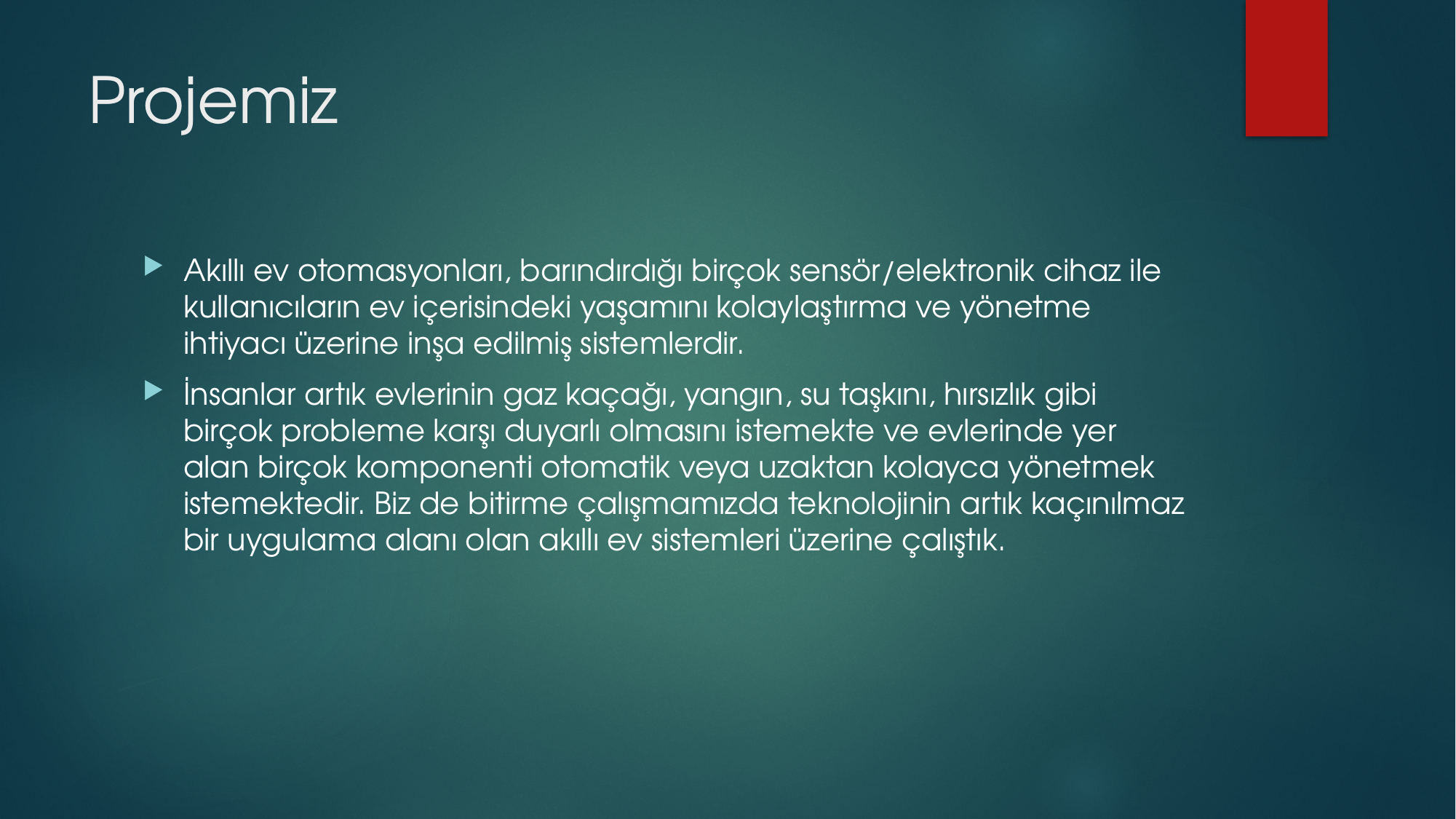

# Projemiz
Akıllı ev otomasyonları, barındırdığı birçok sensör/elektronik cihaz ile kullanıcıların ev içerisindeki yaşamını kolaylaştırma ve yönetme ihtiyacı üzerine inşa edilmiş sistemlerdir.
İnsanlar artık evlerinin gaz kaçağı, yangın, su taşkını, hırsızlık gibi birçok probleme karşı duyarlı olmasını istemekte ve evlerinde yer alan birçok komponenti otomatik veya uzaktan kolayca yönetmek istemektedir. Biz de bitirme çalışmamızda teknolojinin artık kaçınılmaz bir uygulama alanı olan akıllı ev sistemleri üzerine çalıştık.